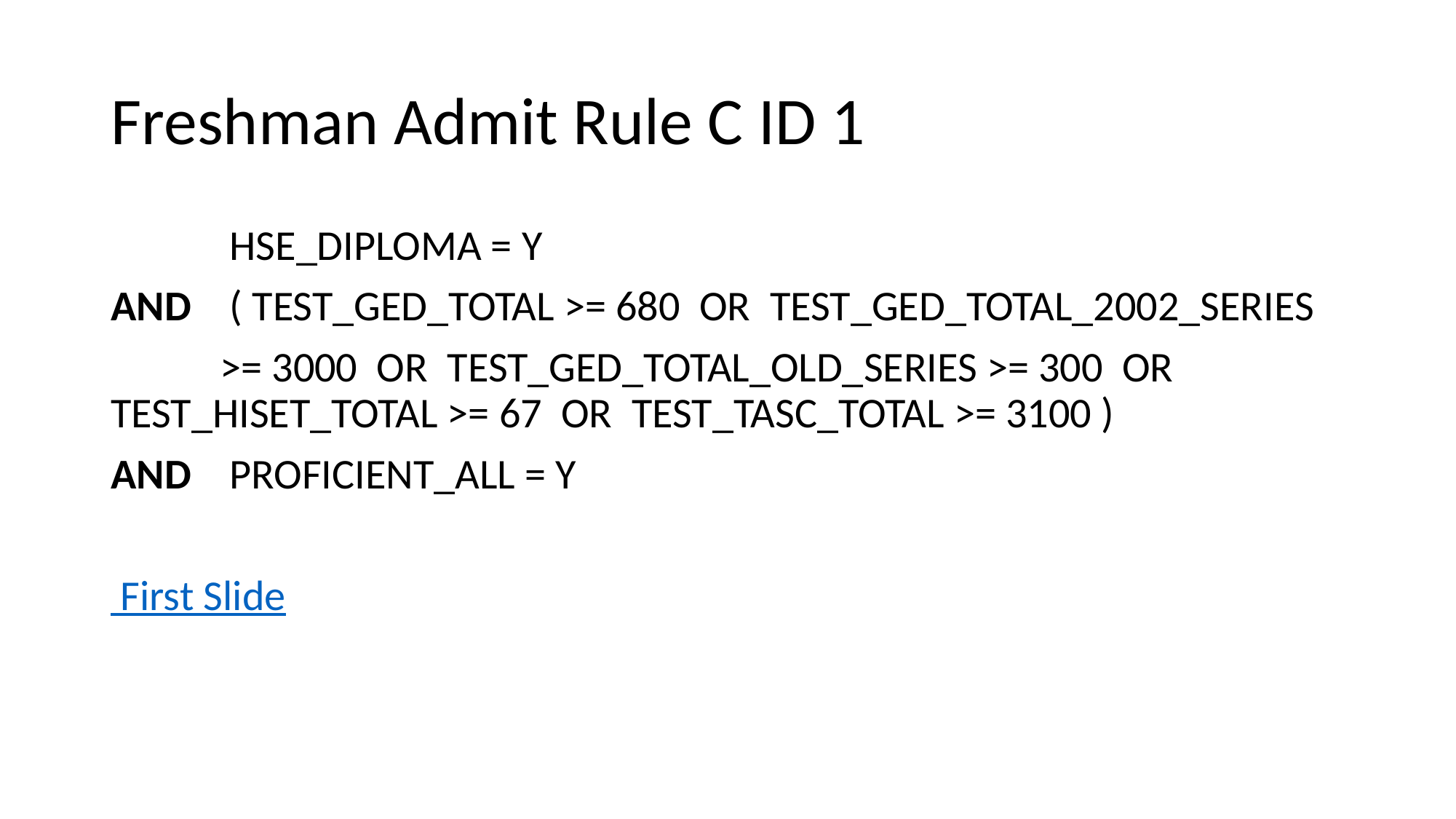

# Freshman Admit Rule C ID 1
	 HSE_DIPLOMA = Y
AND 	 ( TEST_GED_TOTAL >= 680  OR  TEST_GED_TOTAL_2002_SERIES
	>= 3000  OR  TEST_GED_TOTAL_OLD_SERIES >= 300  OR  	  	TEST_HISET_TOTAL >= 67  OR  TEST_TASC_TOTAL >= 3100 )
AND    PROFICIENT_ALL = Y

 First Slide